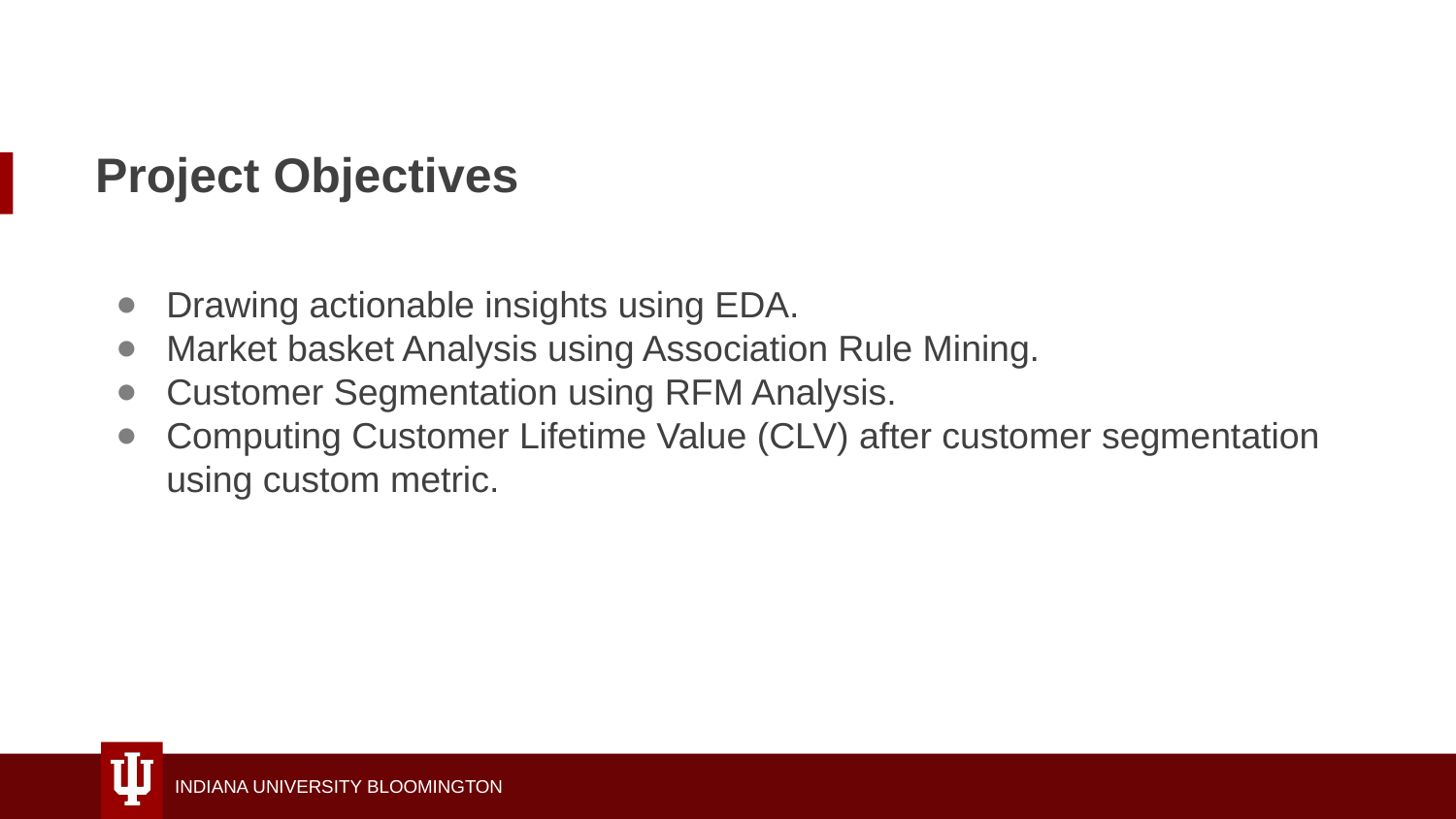

# Project Objectives

Drawing actionable insights using EDA.
Market basket Analysis using Association Rule Mining.
Customer Segmentation using RFM Analysis.
Computing Customer Lifetime Value (CLV) after customer segmentation using custom metric.